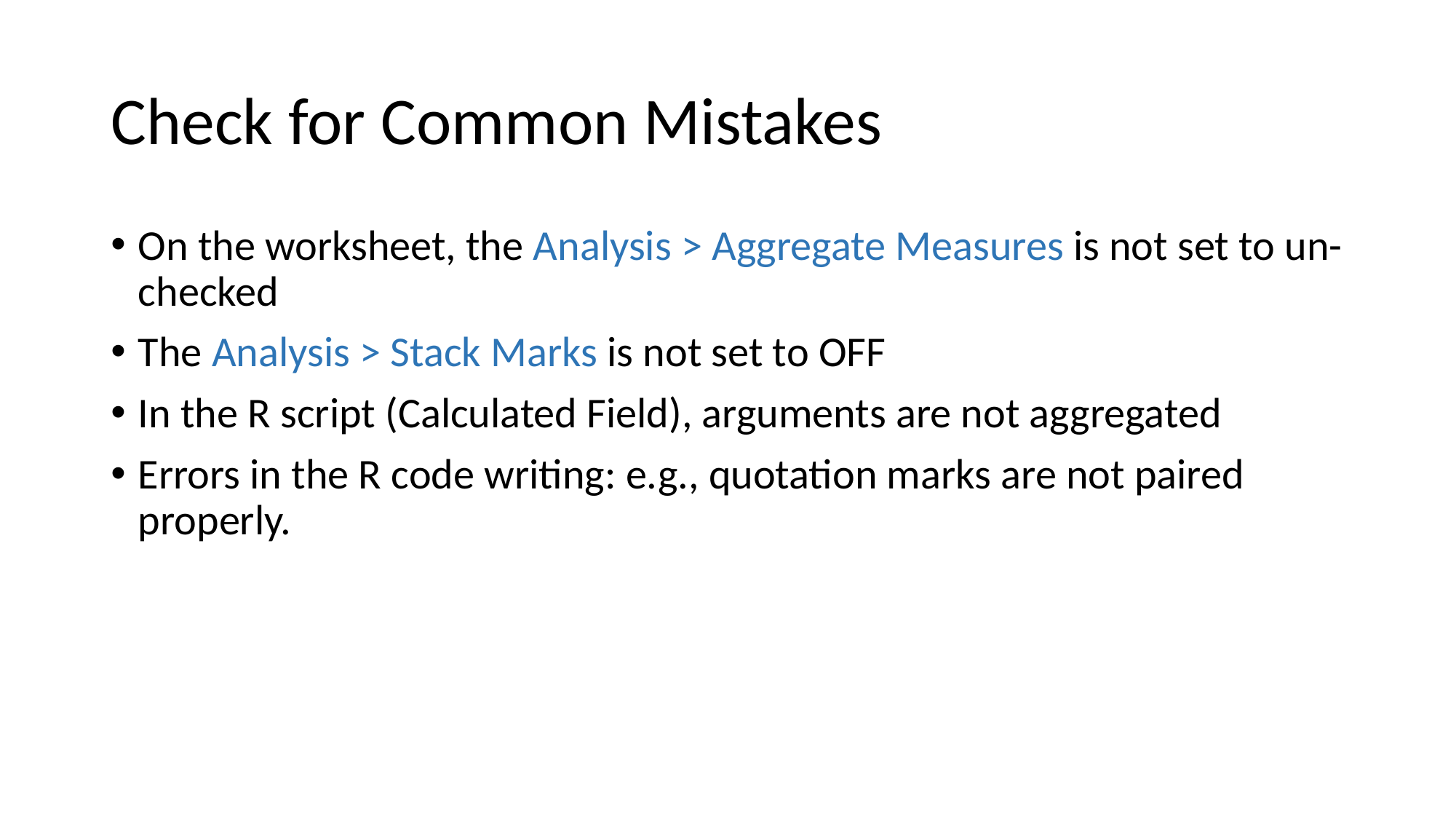

# Check for Common Mistakes
On the worksheet, the Analysis > Aggregate Measures is not set to un-checked
The Analysis > Stack Marks is not set to OFF
In the R script (Calculated Field), arguments are not aggregated
Errors in the R code writing: e.g., quotation marks are not paired properly.